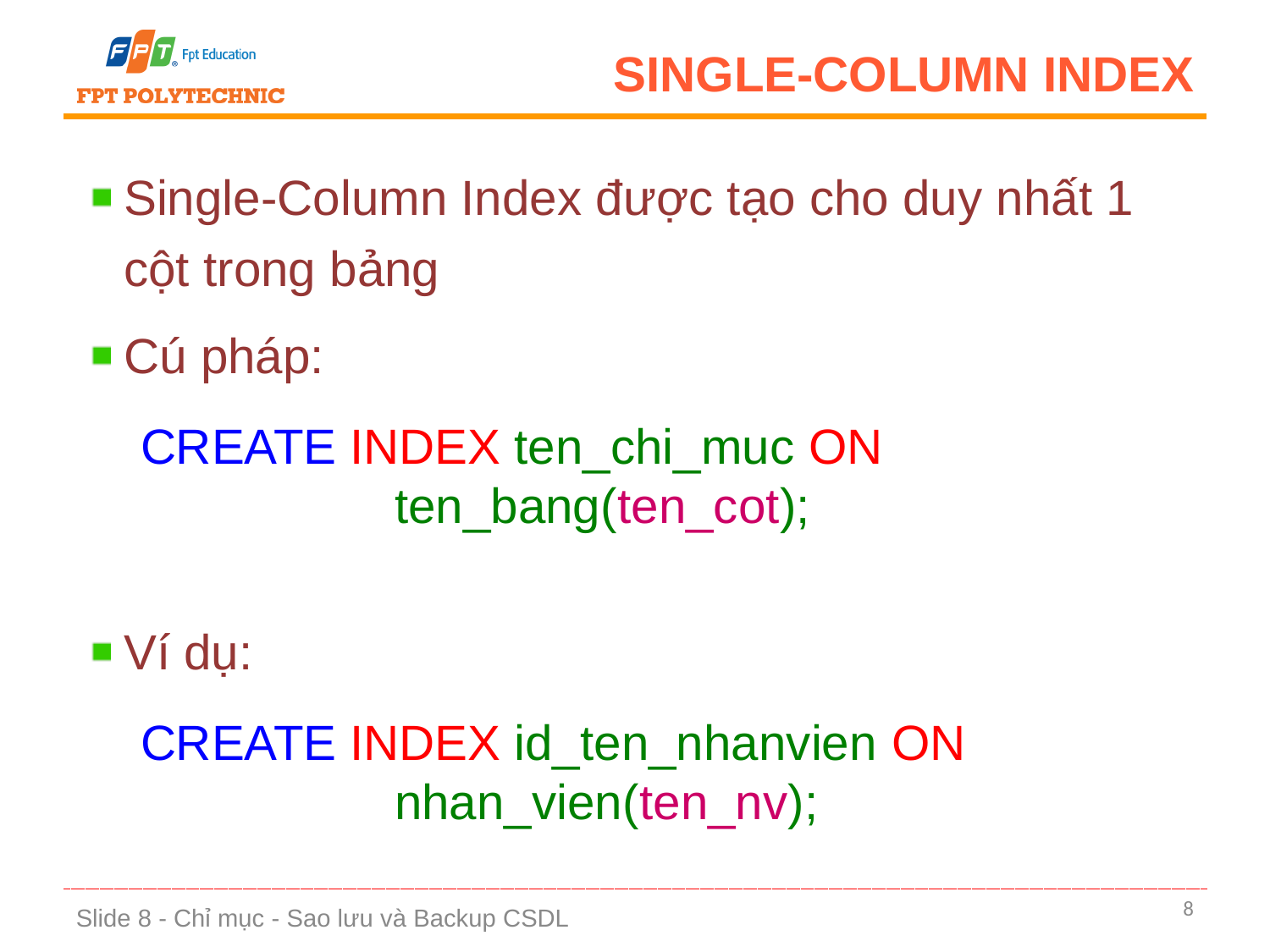

# Single-column index
Single-Column Index được tạo cho duy nhất 1 cột trong bảng
Cú pháp:
CREATE INDEX ten_chi_muc ON
		ten_bang(ten_cot);
Ví dụ:
CREATE INDEX id_ten_nhanvien ON
		nhan_vien(ten_nv);
8